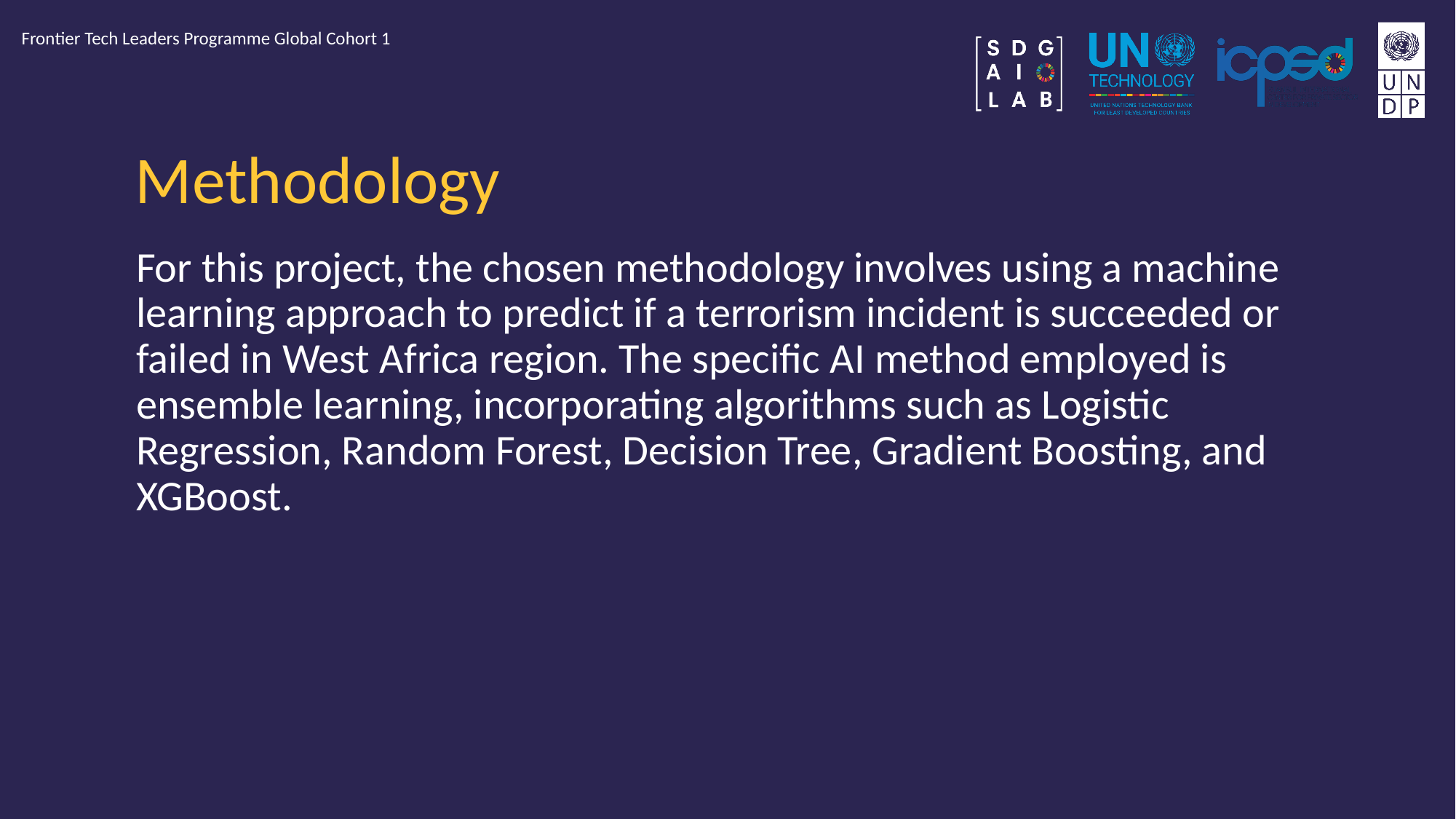

Frontier Tech Leaders Programme Global Cohort 1
# Methodology
For this project, the chosen methodology involves using a machine learning approach to predict if a terrorism incident is succeeded or failed in West Africa region. The specific AI method employed is ensemble learning, incorporating algorithms such as Logistic Regression, Random Forest, Decision Tree, Gradient Boosting, and XGBoost.